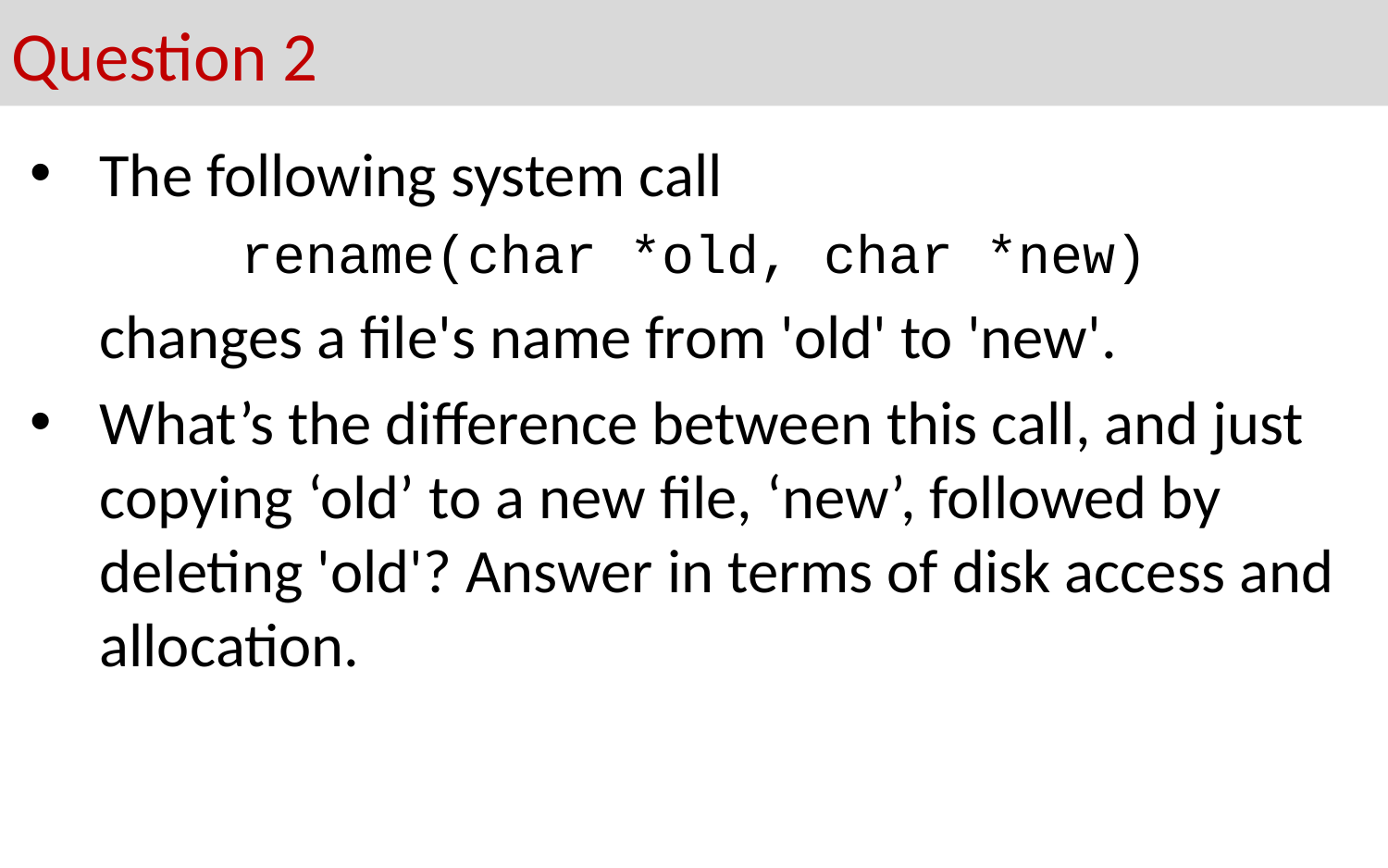

# Question 2
The following system call
rename(char *old, char *new)
changes a file's name from 'old' to 'new'.
What’s the difference between this call, and just copying ‘old’ to a new file, ‘new’, followed by deleting 'old'? Answer in terms of disk access and allocation.